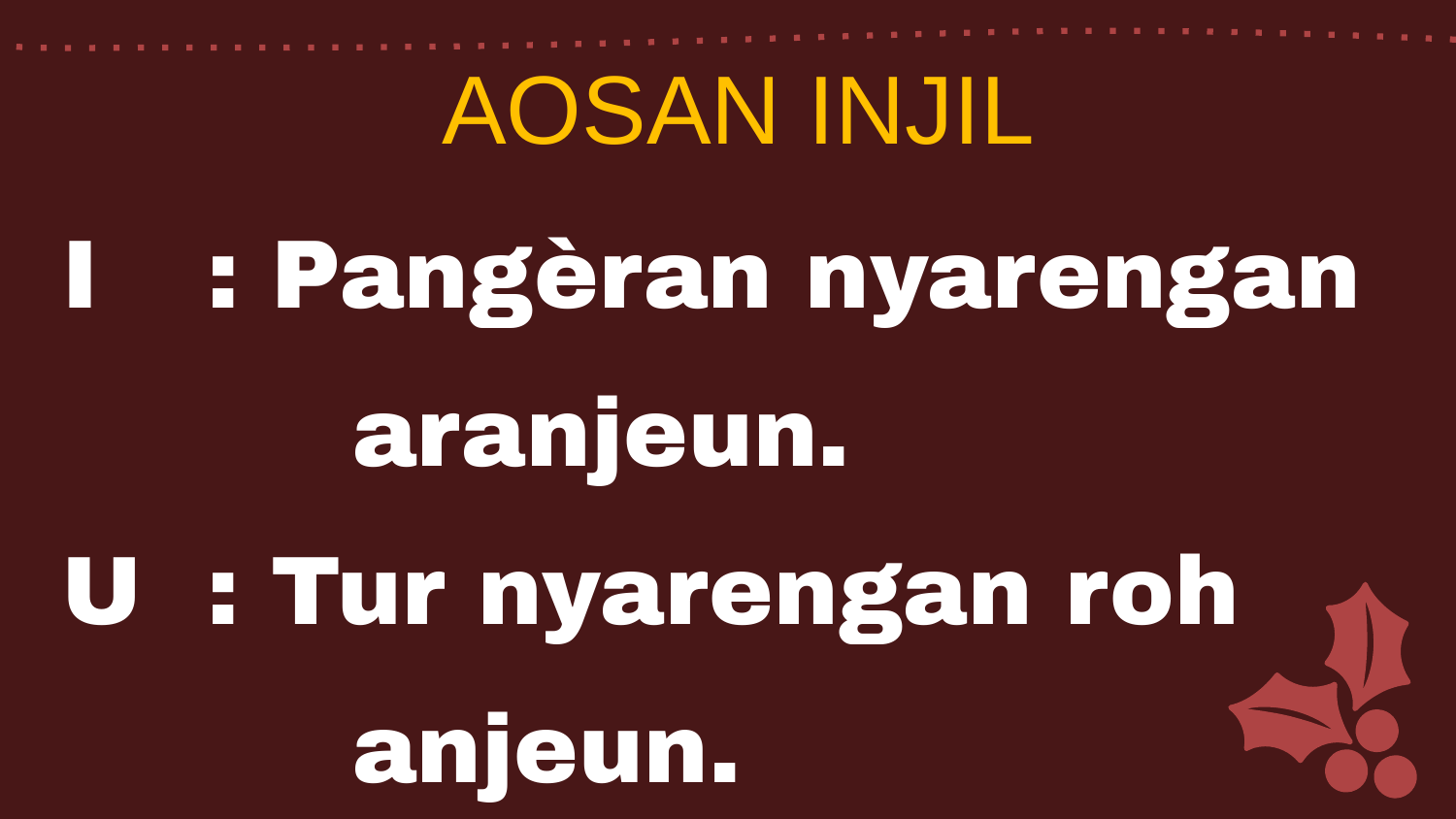

AOSAN INJIL
I 	: Pangèran nyarengan
		aranjeun.
U	: Tur nyarengan roh
		anjeun.